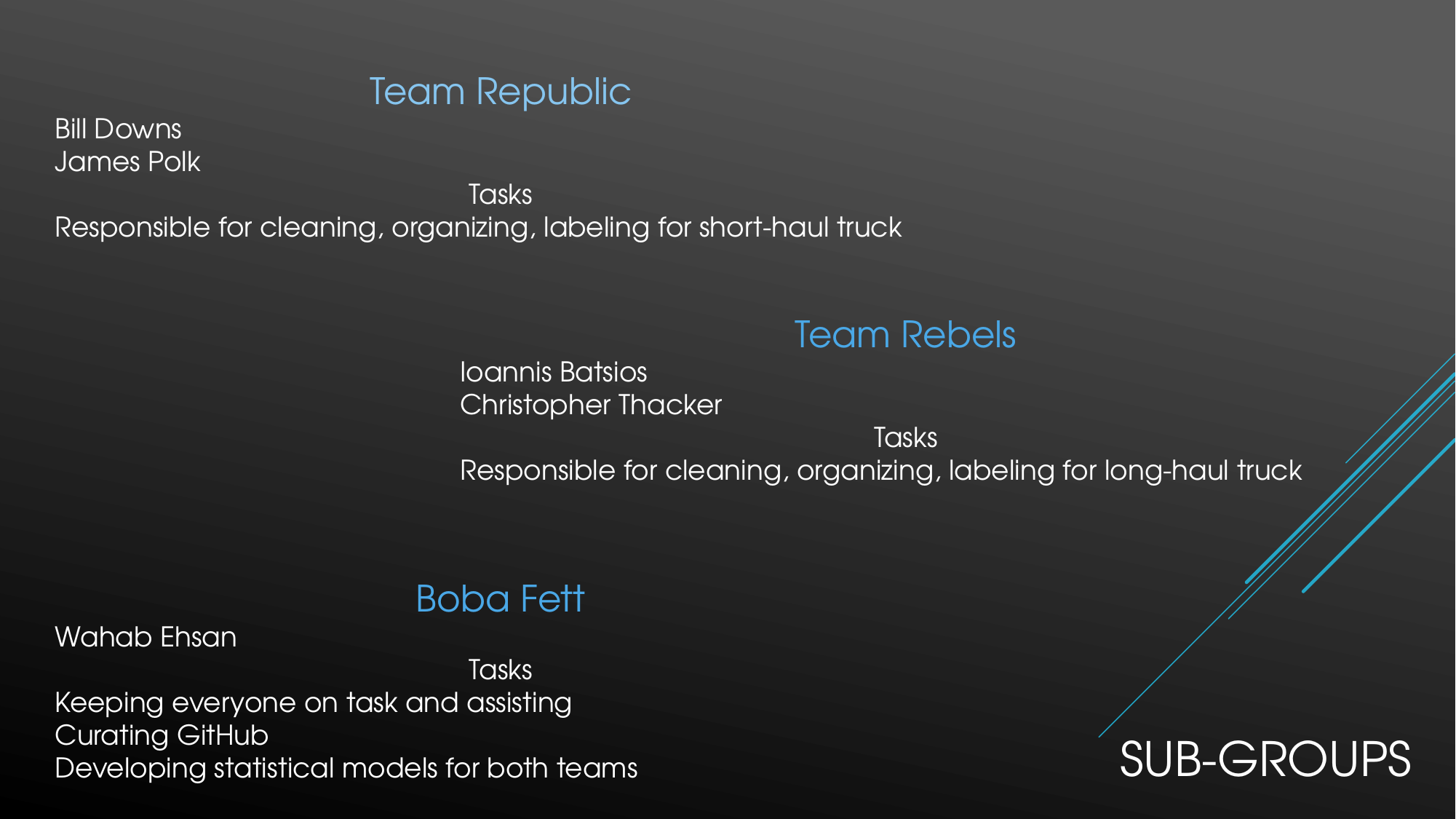

Team Republic
Bill Downs
James Polk
Tasks
Responsible for cleaning, organizing, labeling for short-haul truck
Team Rebels
Ioannis Batsios
Christopher Thacker
Tasks
Responsible for cleaning, organizing, labeling for long-haul truck
Boba Fett
Wahab Ehsan
Tasks
Keeping everyone on task and assisting
Curating GitHub
Developing statistical models for both teams
# Sub-Groups